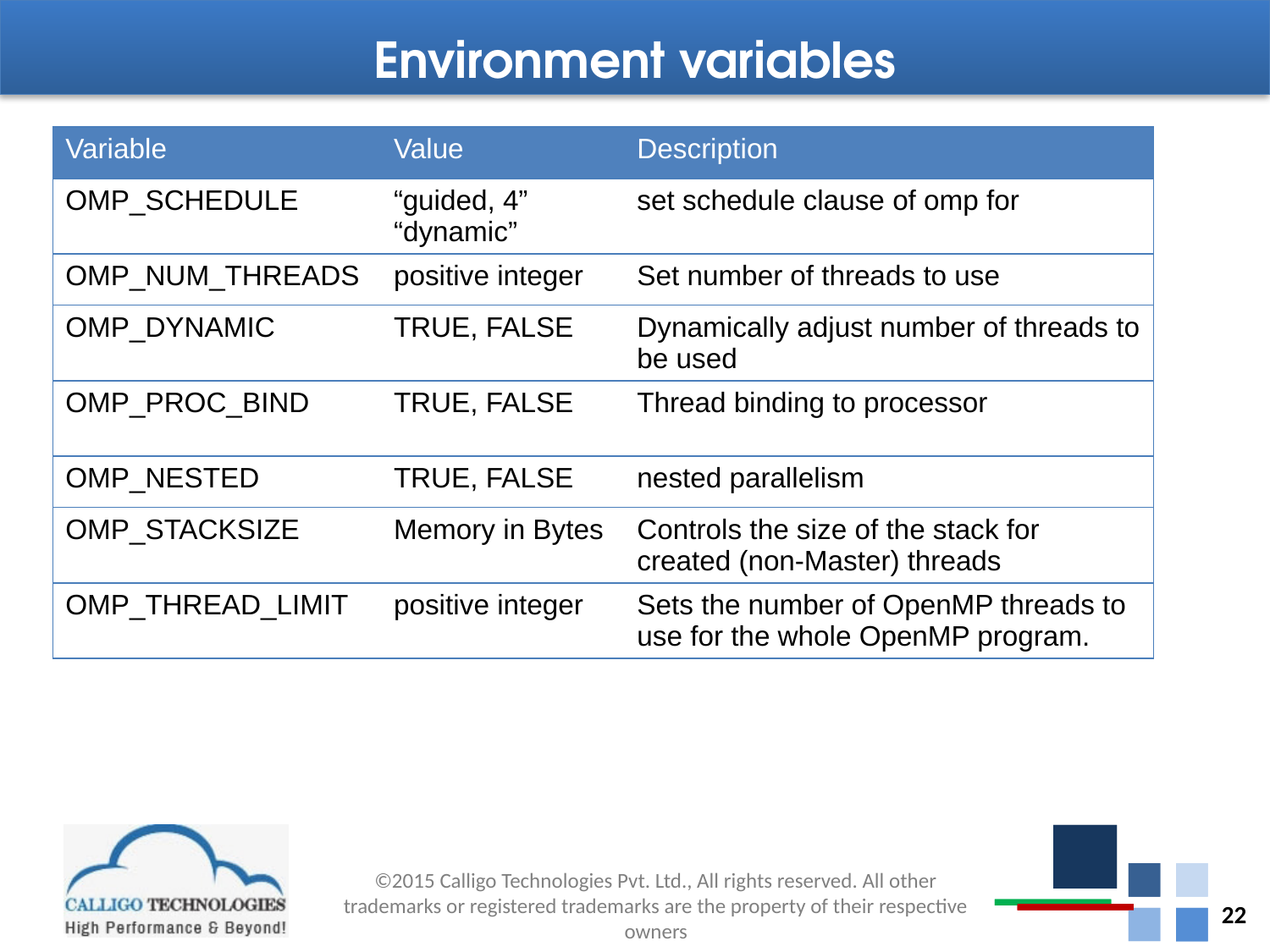

Environment variables
| Variable | Value | Description |
| --- | --- | --- |
| OMP\_SCHEDULE | “guided, 4” “dynamic” | set schedule clause of omp for |
| OMP\_NUM\_THREADS | positive integer | Set number of threads to use |
| OMP\_DYNAMIC | TRUE, FALSE | Dynamically adjust number of threads to be used |
| OMP\_PROC\_BIND | TRUE, FALSE | Thread binding to processor |
| OMP\_NESTED | TRUE, FALSE | nested parallelism |
| OMP\_STACKSIZE | Memory in Bytes | Controls the size of the stack for created (non-Master) threads |
| OMP\_THREAD\_LIMIT | positive integer | Sets the number of OpenMP threads to use for the whole OpenMP program. |
22